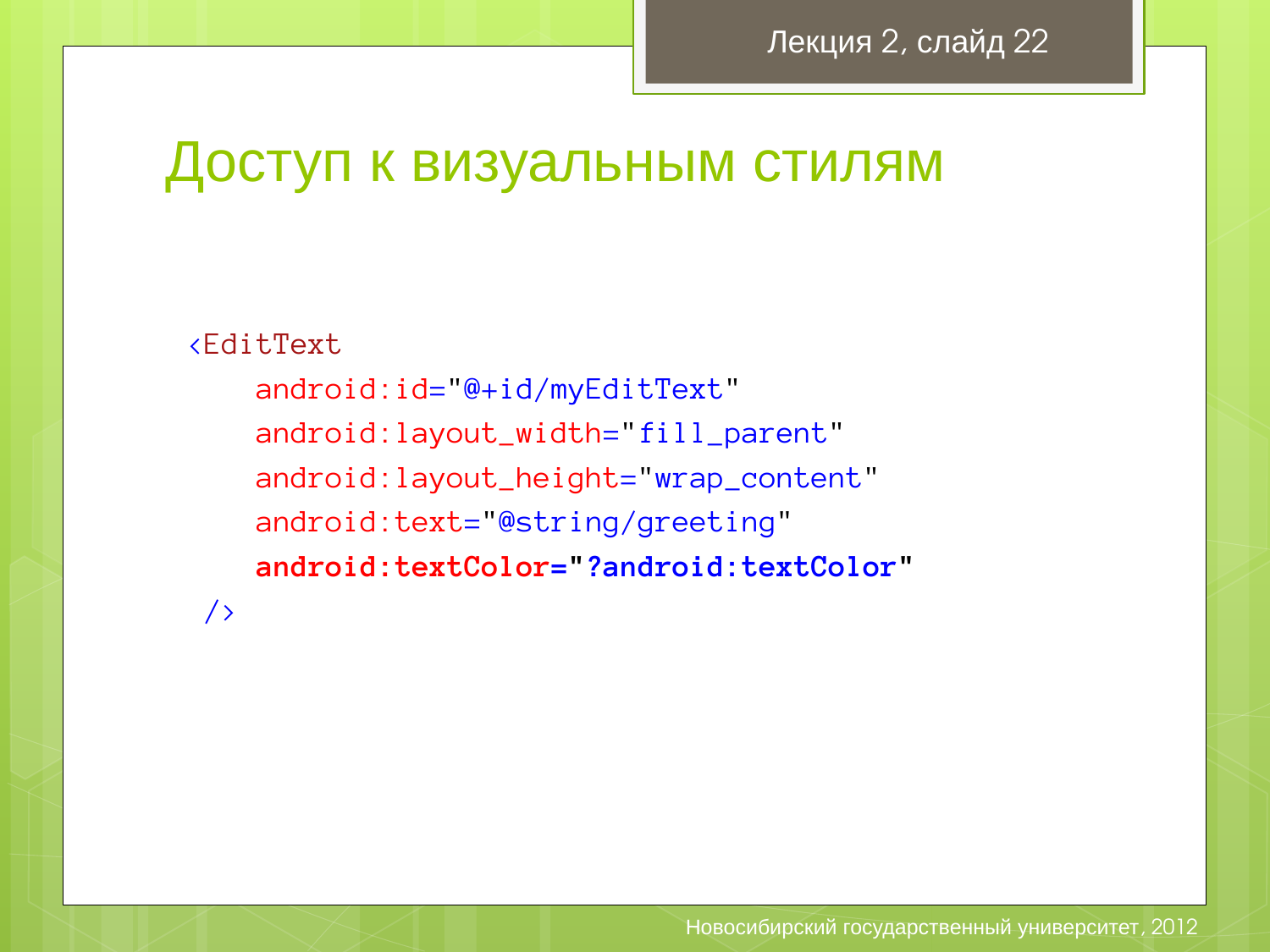

Лекция 2, слайд 22
# Доступ к визуальным стилям
<EditText
    android:id="@+id/myEditText"
    android:layout_width="fill_parent"
    android:layout_height="wrap_content"
    android:text="@string/greeting"
    android:textColor="?android:textColor"
 />

Новосибирский государственный университет, 2012